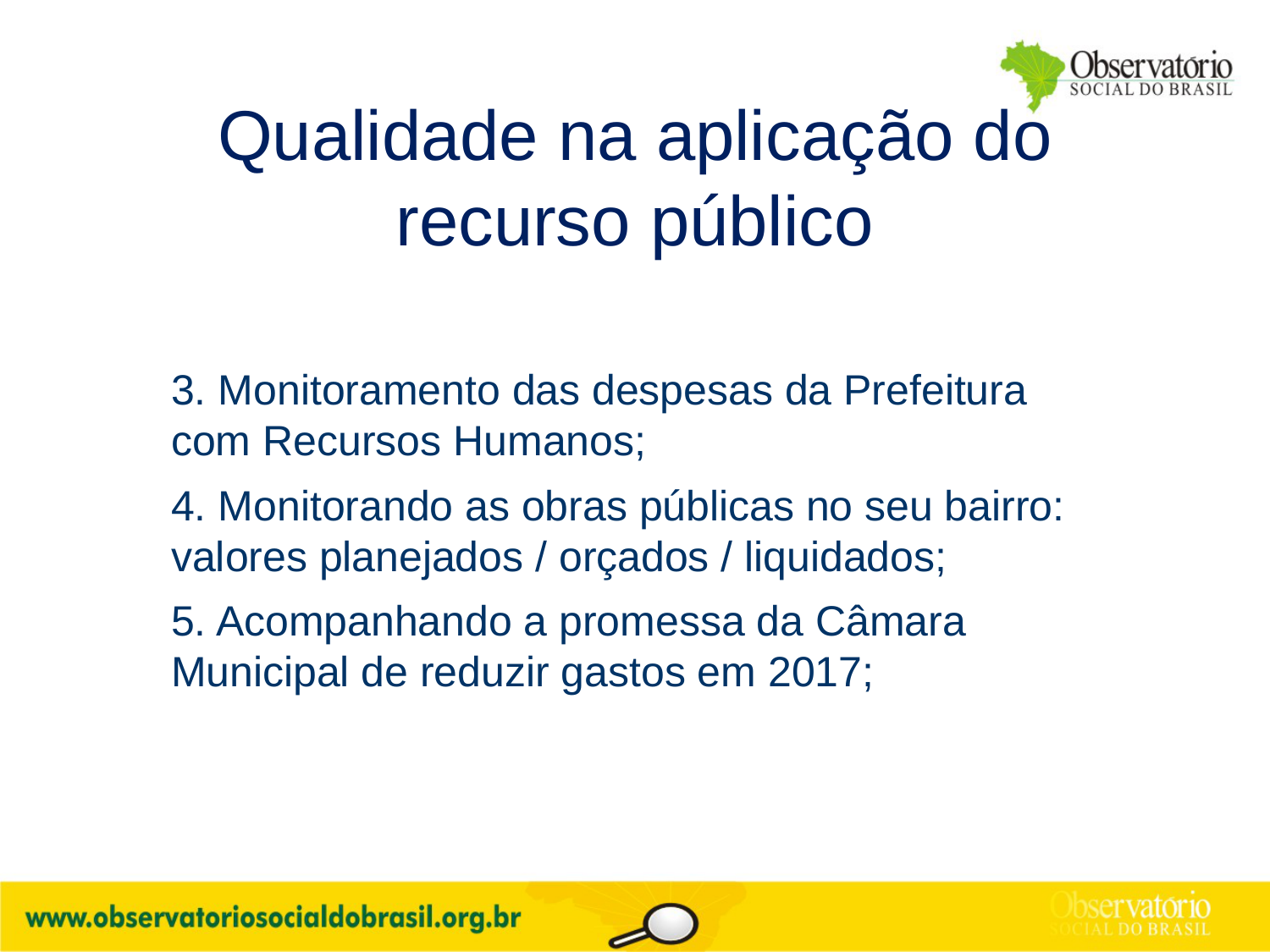

# Qualidade na aplicação do recurso público
3. Monitoramento das despesas da Prefeitura com Recursos Humanos;
4. Monitorando as obras públicas no seu bairro: valores planejados / orçados / liquidados;
5. Acompanhando a promessa da Câmara Municipal de reduzir gastos em 2017;